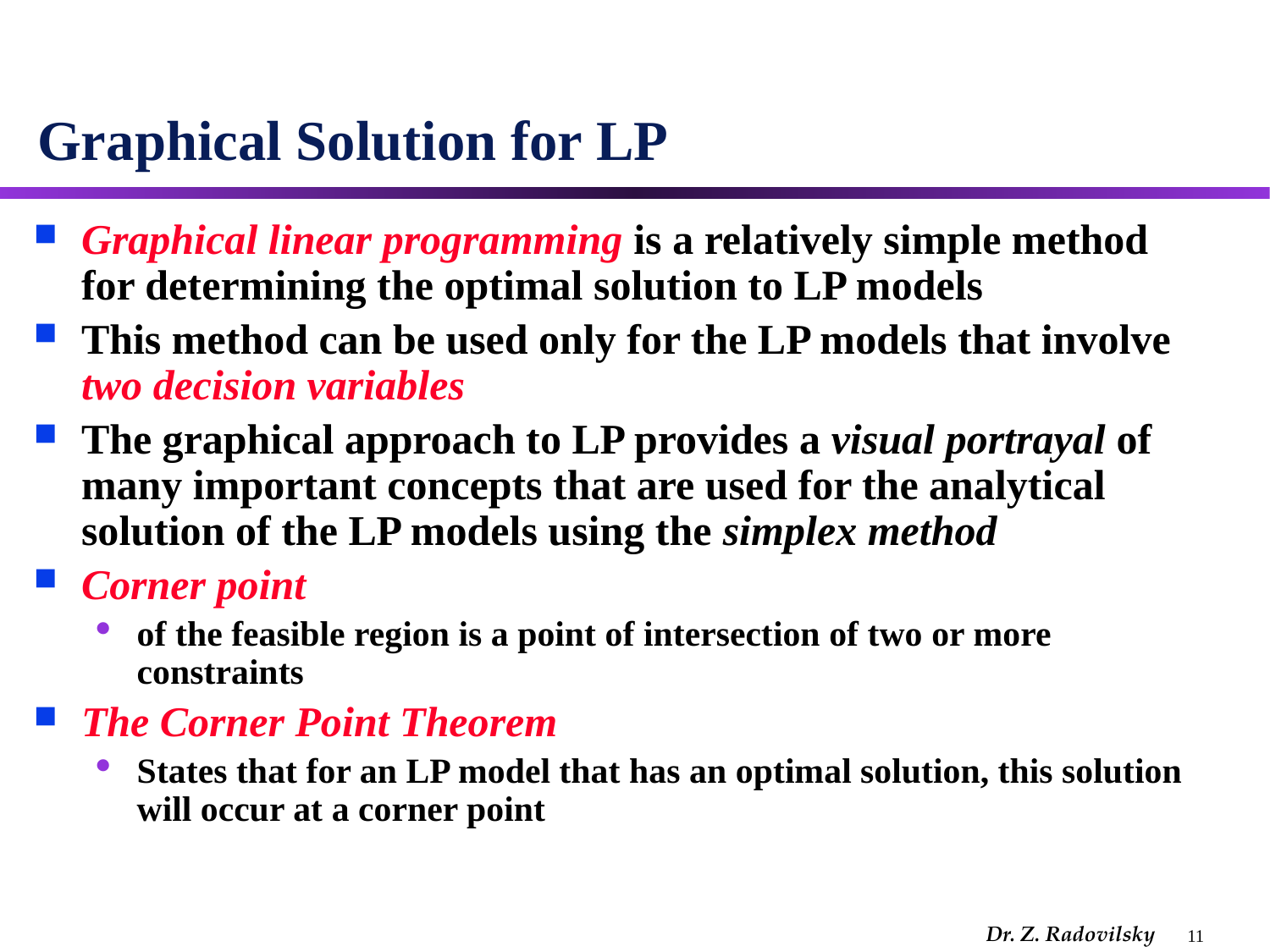

# Graphical Solution for LP
Graphical linear programming is a relatively simple method for determining the optimal solution to LP models
This method can be used only for the LP models that involve two decision variables
The graphical approach to LP provides a visual portrayal of many important concepts that are used for the analytical solution of the LP models using the simplex method
Corner point
of the feasible region is a point of intersection of two or more constraints
The Corner Point Theorem
States that for an LP model that has an optimal solution, this solution will occur at a corner point